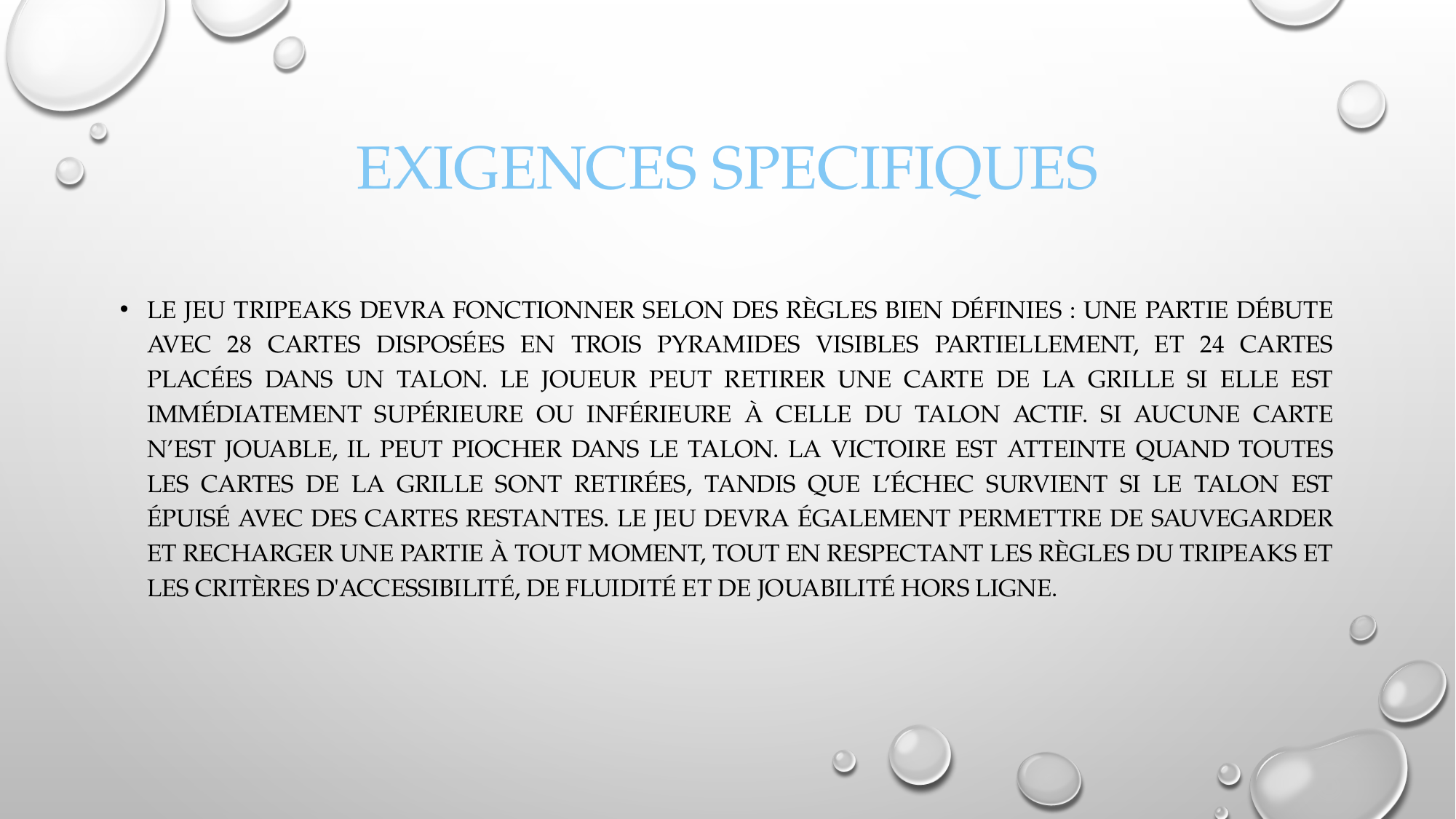

# EXIGENCES SPECIFIQUES
Le jeu TriPeaks devra fonctionner selon des règles bien définies : une partie débute avec 28 cartes disposées en trois pyramides visibles partiellement, et 24 cartes placées dans un talon. Le joueur peut retirer une carte de la grille si elle est immédiatement supérieure ou inférieure à celle du talon actif. Si aucune carte n’est jouable, il peut piocher dans le talon. La victoire est atteinte quand toutes les cartes de la grille sont retirées, tandis que l’échec survient si le talon est épuisé avec des cartes restantes. Le jeu devra également permettre de sauvegarder et recharger une partie à tout moment, tout en respectant les règles du TriPeaks et les critères d'accessibilité, de fluidité et de jouabilité hors ligne.